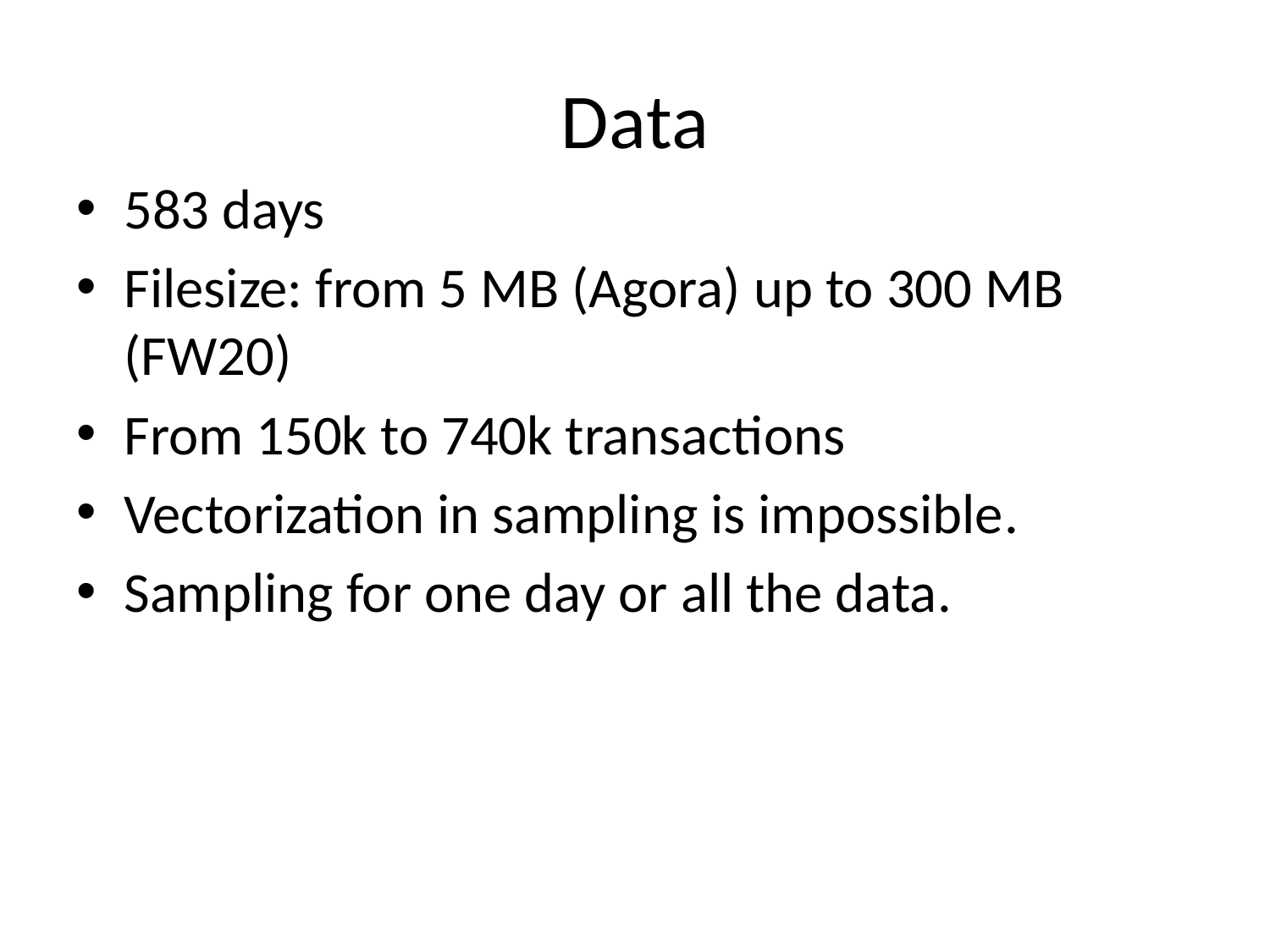

# Data
583 days
Filesize: from 5 MB (Agora) up to 300 MB (FW20)
From 150k to 740k transactions
Vectorization in sampling is impossible.
Sampling for one day or all the data.